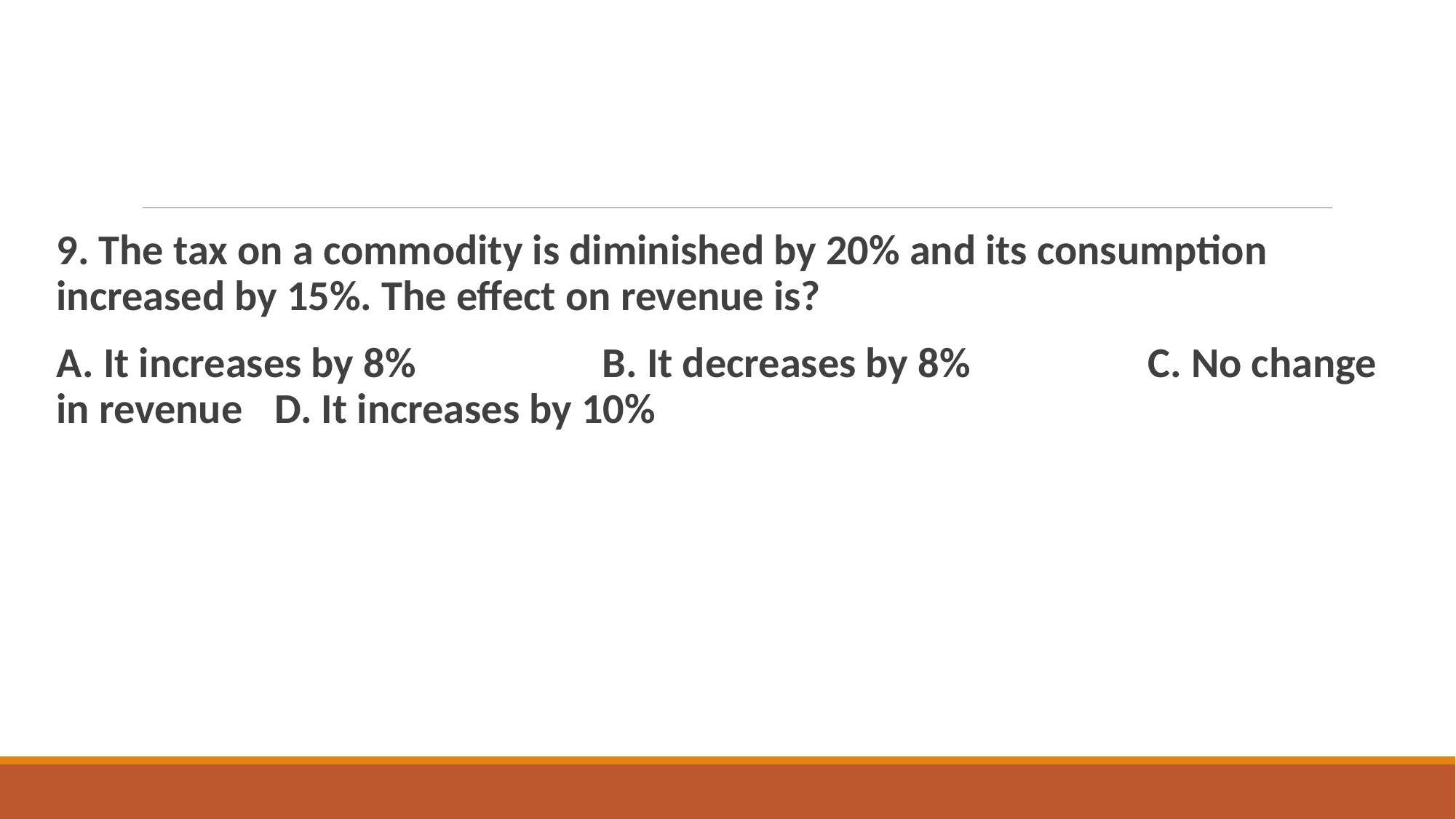

9. The tax on a commodity is diminished by 20% and its consumption increased by 15%. The effect on revenue is?
A. It increases by 8% 		B. It decreases by 8% 		C. No change in revenue 	D. It increases by 10%